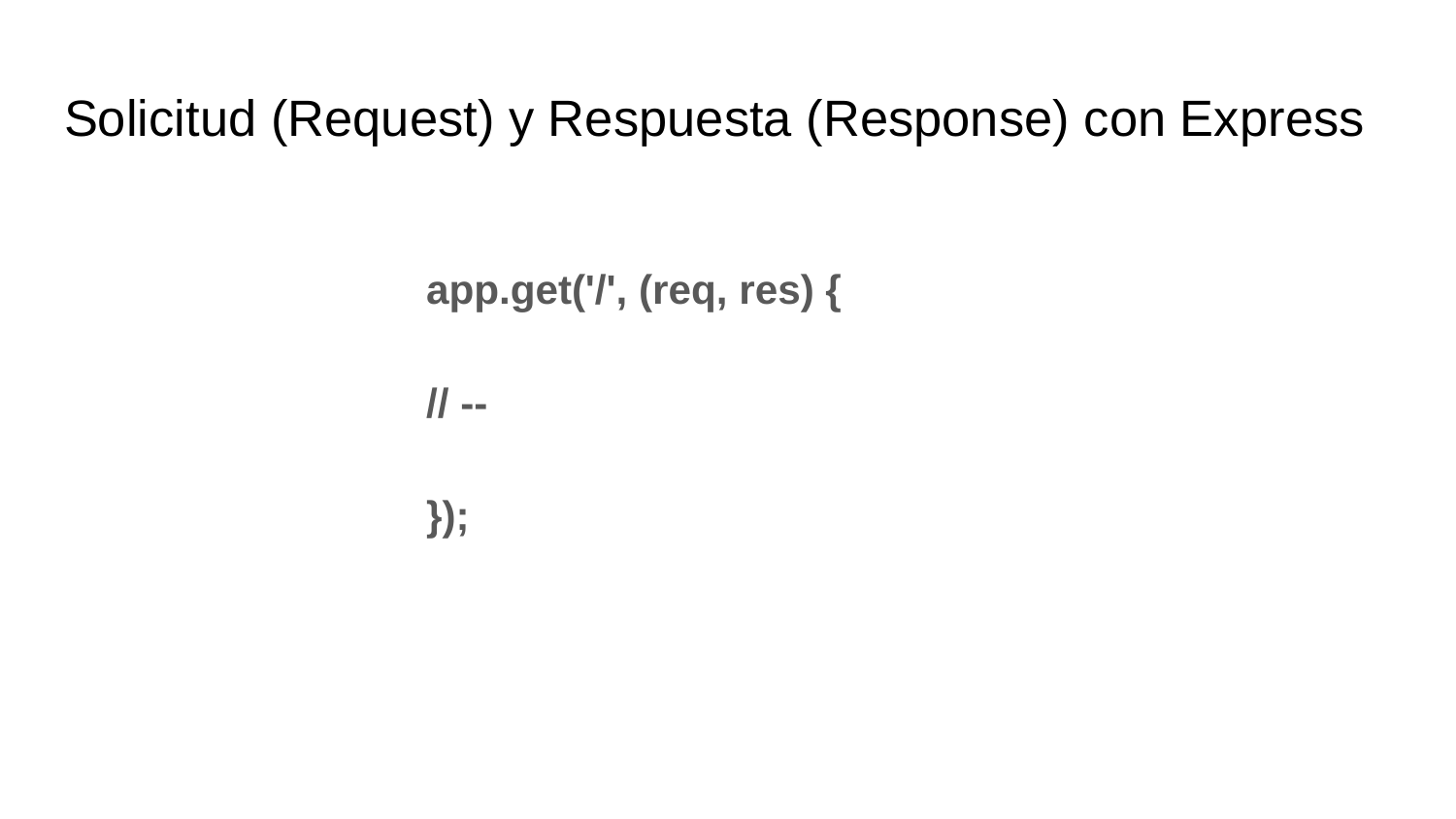

# Solicitud (Request) y Respuesta (Response) con Express
app.get('/', (req, res) {

// --

});